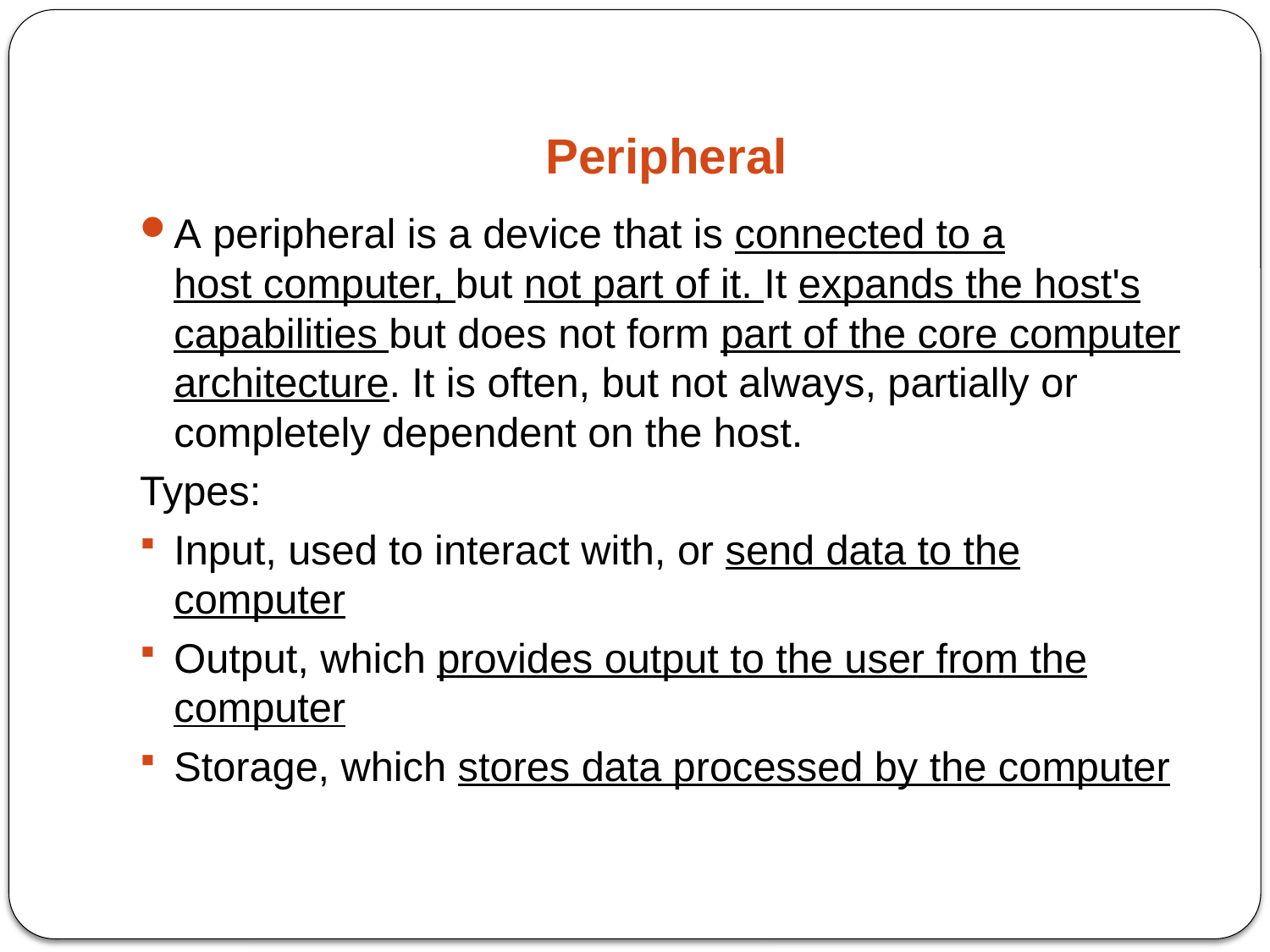

# Peripheral
A peripheral is a device that is connected to a host computer, but not part of it. It expands the host's capabilities but does not form part of the core computer architecture. It is often, but not always, partially or completely dependent on the host.
Types:
Input, used to interact with, or send data to the computer
Output, which provides output to the user from the computer
Storage, which stores data processed by the computer